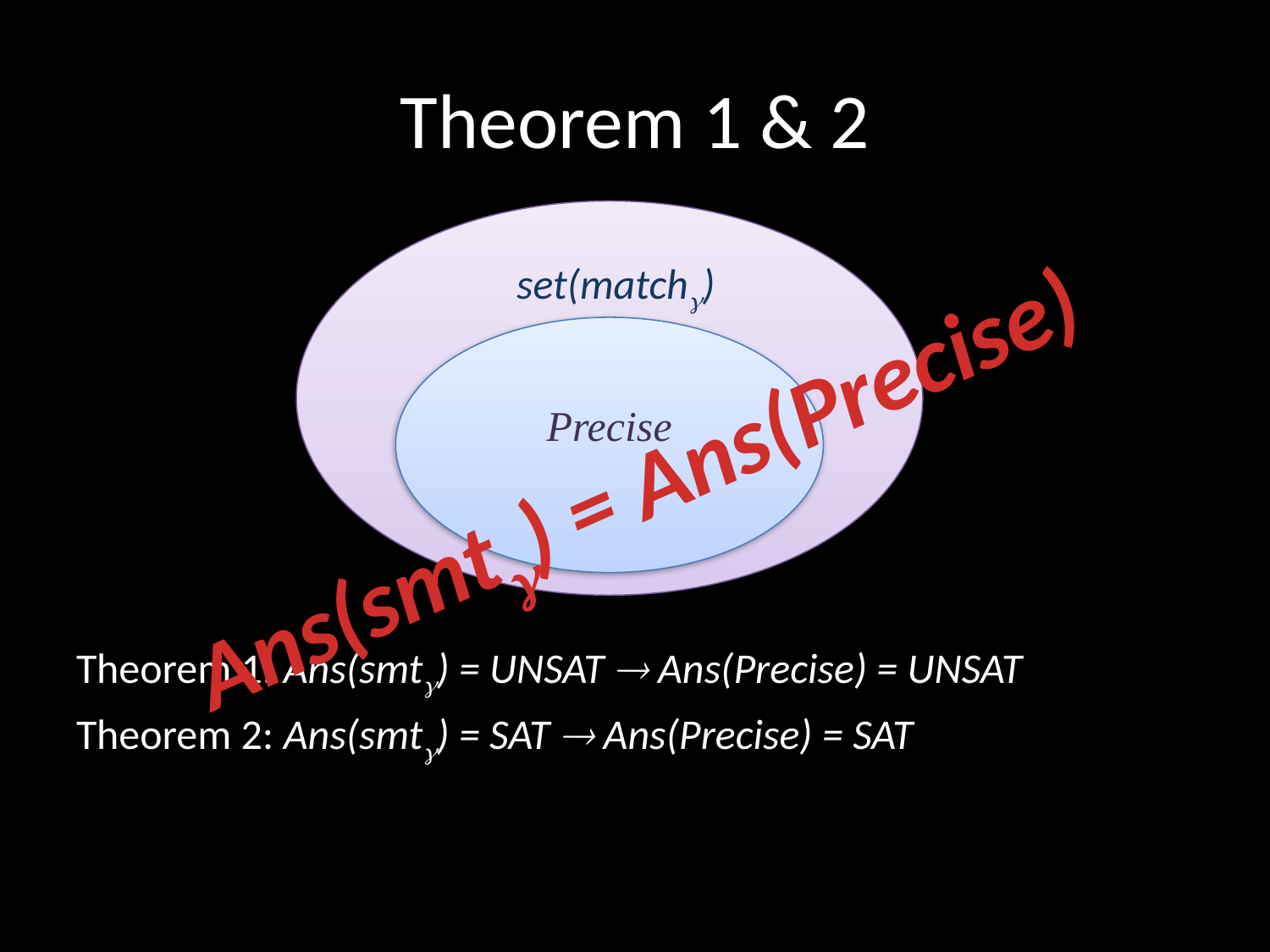

# Theorem 1 & 2

set(matchγ)

Precise

Ans(smtγ) = Ans(Precise)
Theorem 1: Ans(smtγ) = UNSAT → Ans(Precise) = UNSAT
Theorem 2: Ans(smtγ) = SAT → Ans(Precise) = SAT